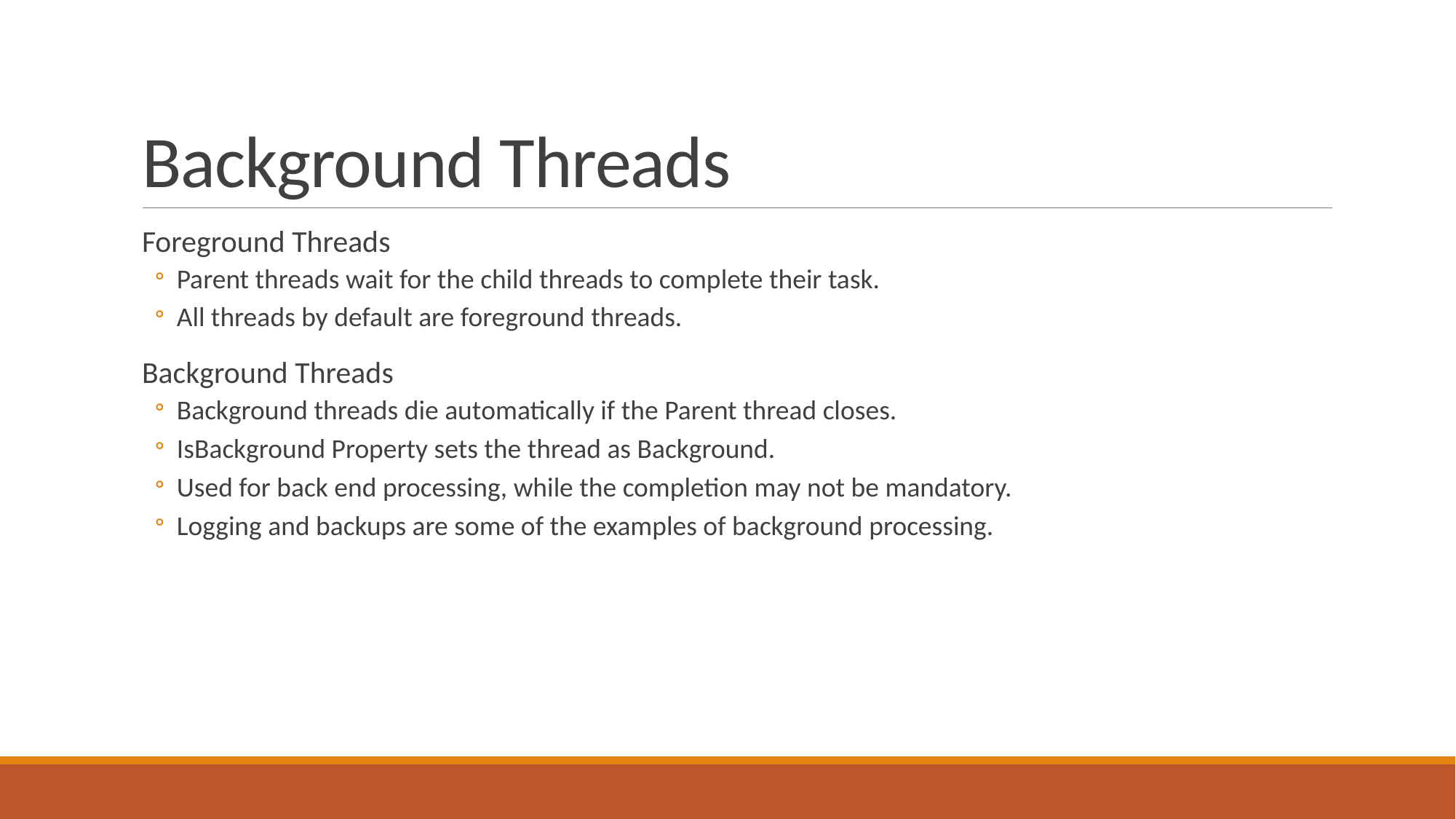

# Background Threads
Foreground Threads
Parent threads wait for the child threads to complete their task.
All threads by default are foreground threads.
Background Threads
Background threads die automatically if the Parent thread closes.
IsBackground Property sets the thread as Background.
Used for back end processing, while the completion may not be mandatory.
Logging and backups are some of the examples of background processing.